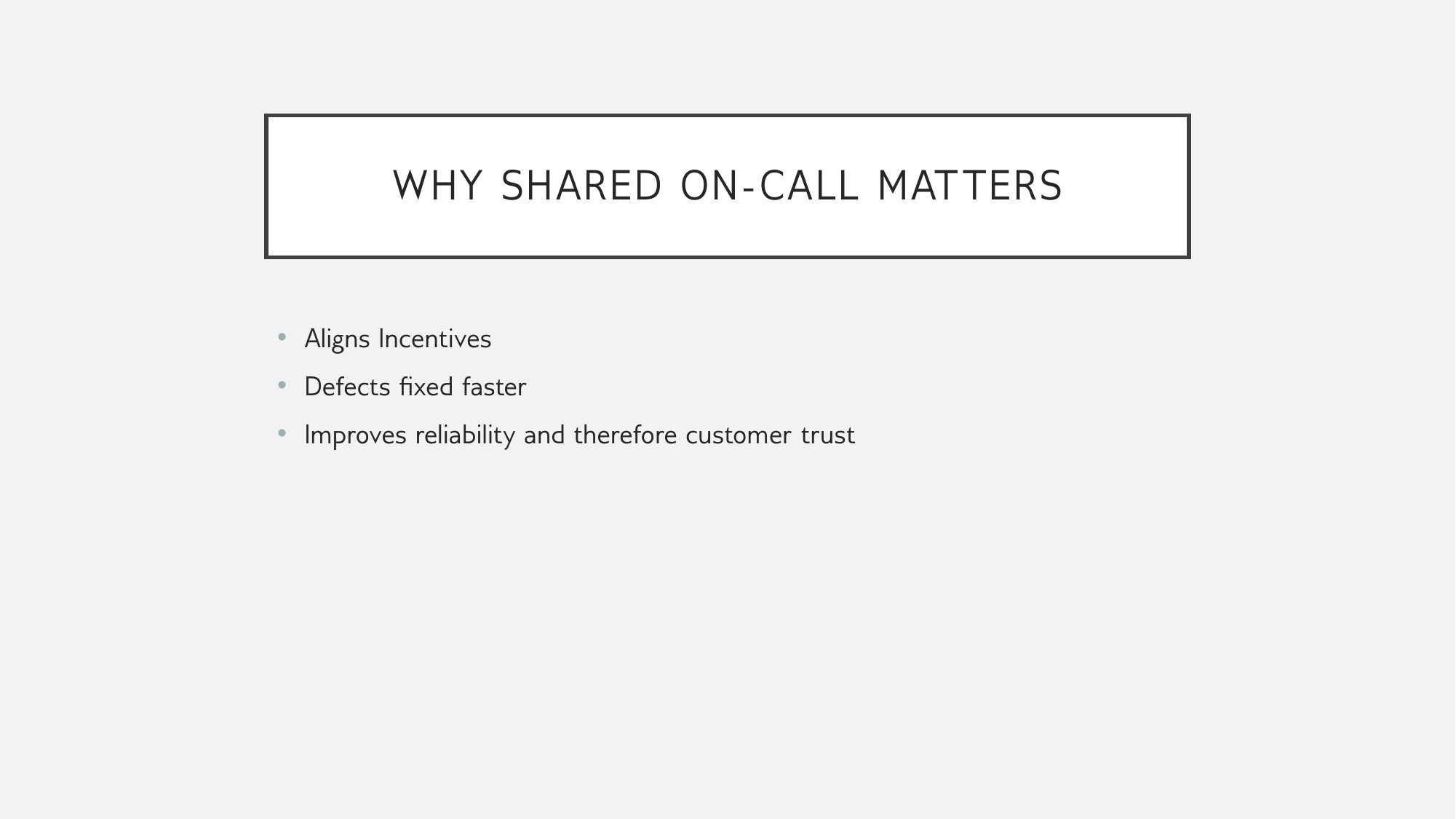

# Why Shared On-Call Matters
Aligns Incentives
Defects fixed faster
Improves reliability and therefore customer trust